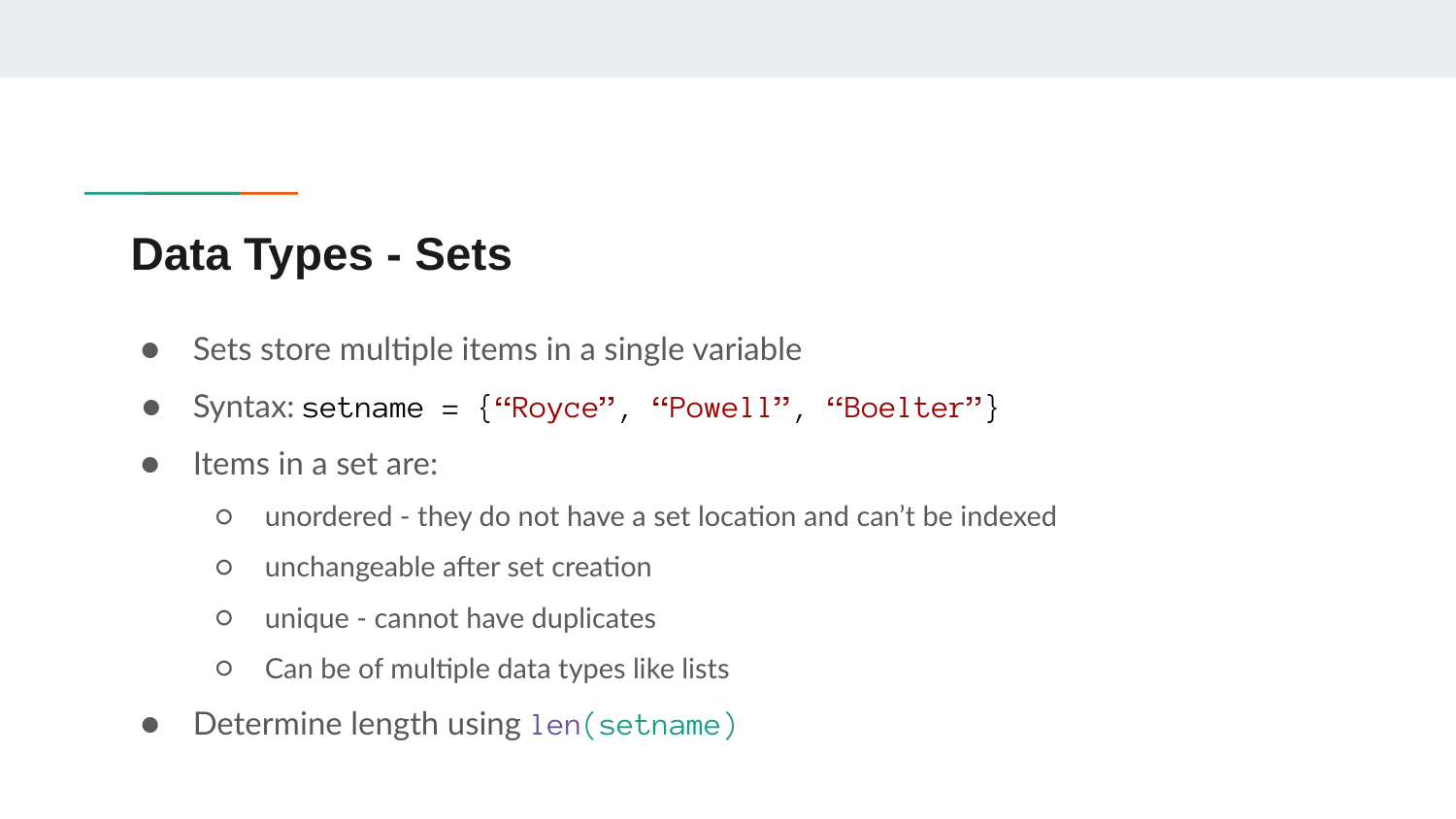

# Data Types - Sets
Sets store multiple items in a single variable
Syntax: setname = {“Royce”, “Powell”, “Boelter”}
Items in a set are:
unordered - they do not have a set location and can’t be indexed
unchangeable after set creation
unique - cannot have duplicates
Can be of multiple data types like lists
Determine length using len(setname)